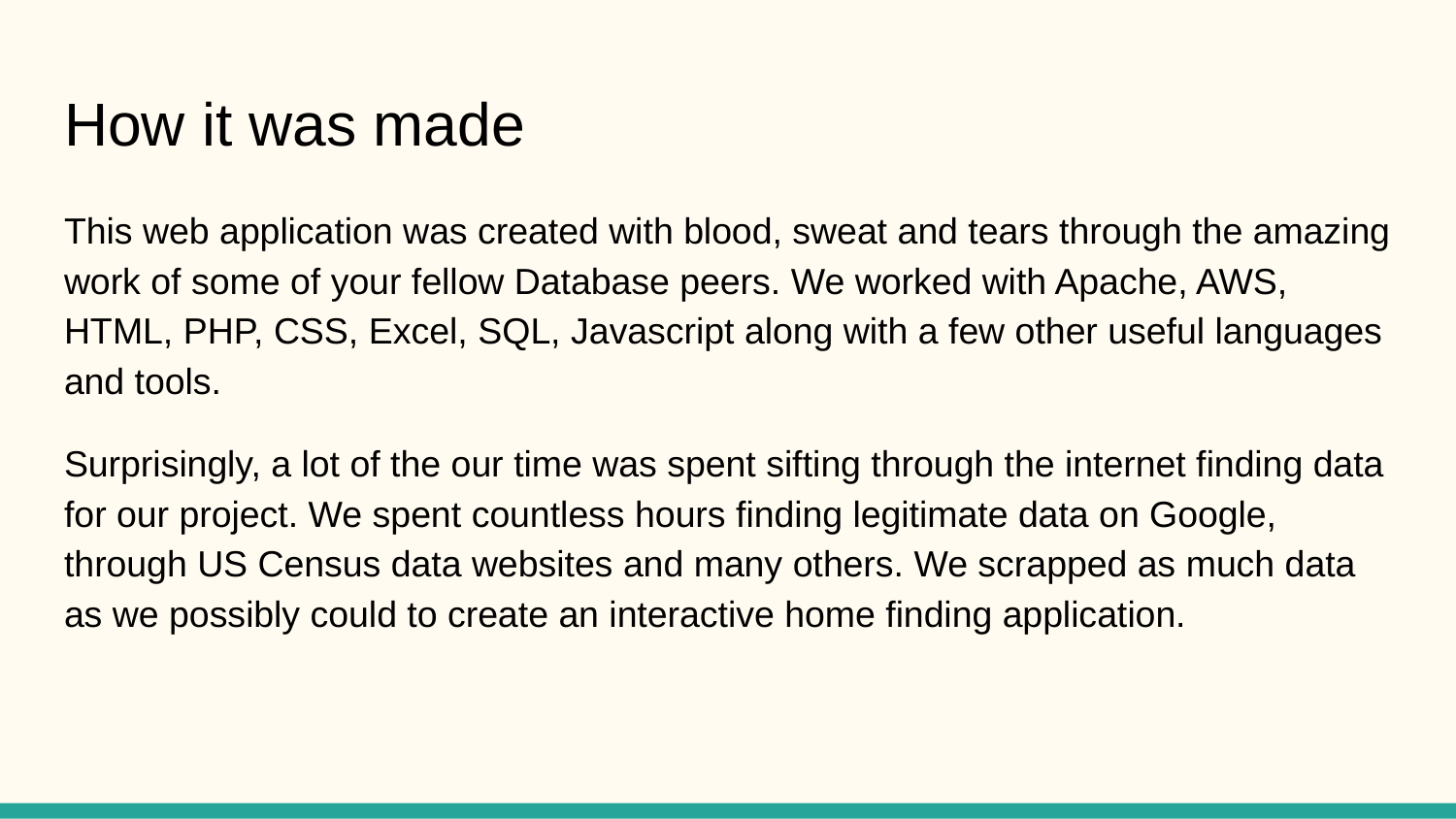

# How it was made
This web application was created with blood, sweat and tears through the amazing work of some of your fellow Database peers. We worked with Apache, AWS, HTML, PHP, CSS, Excel, SQL, Javascript along with a few other useful languages and tools.
Surprisingly, a lot of the our time was spent sifting through the internet finding data for our project. We spent countless hours finding legitimate data on Google, through US Census data websites and many others. We scrapped as much data as we possibly could to create an interactive home finding application.